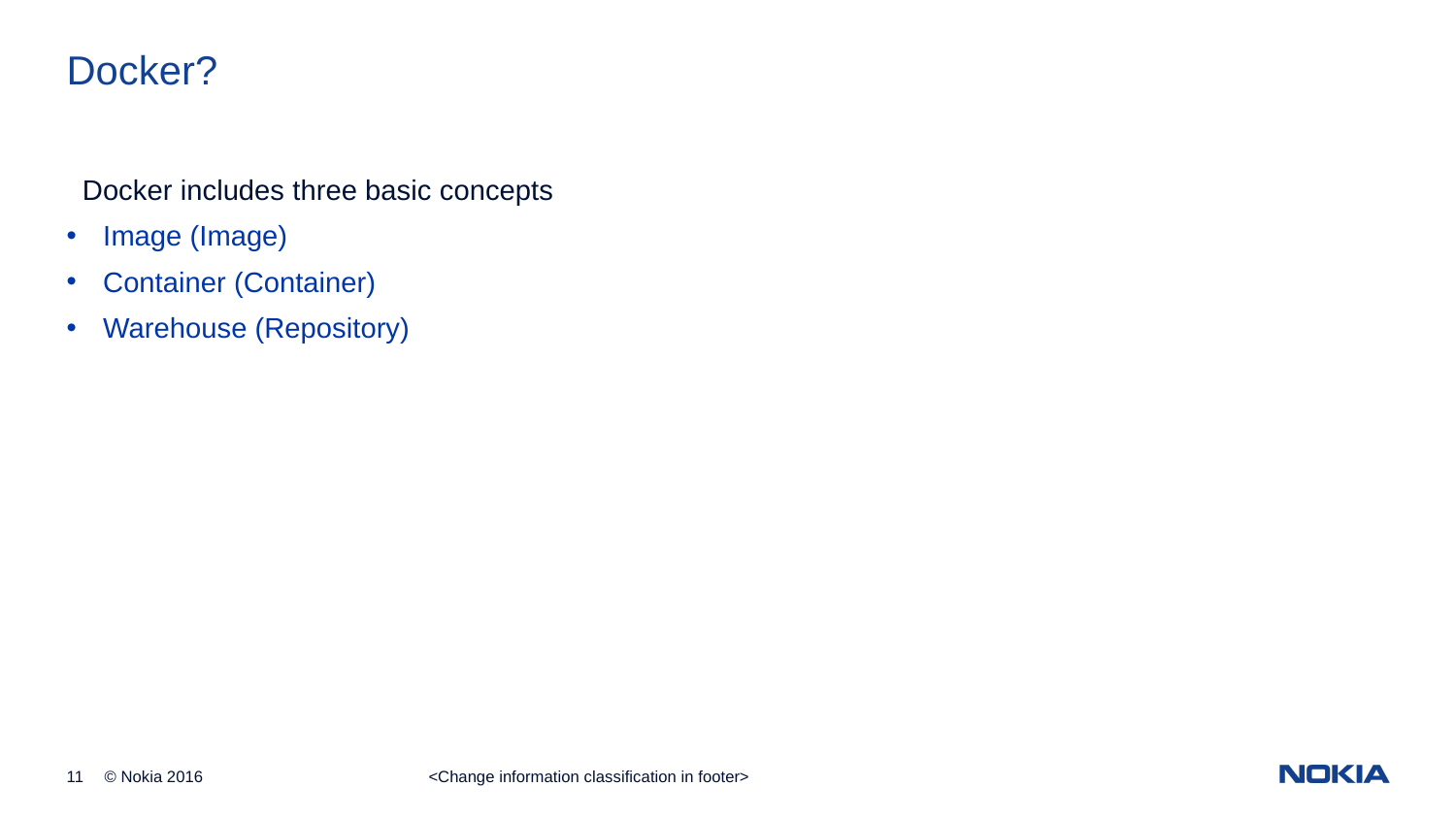

# Docker?
  Docker includes three basic concepts
Image (Image)
Container (Container)
Warehouse (Repository)

<Change information classification in footer>